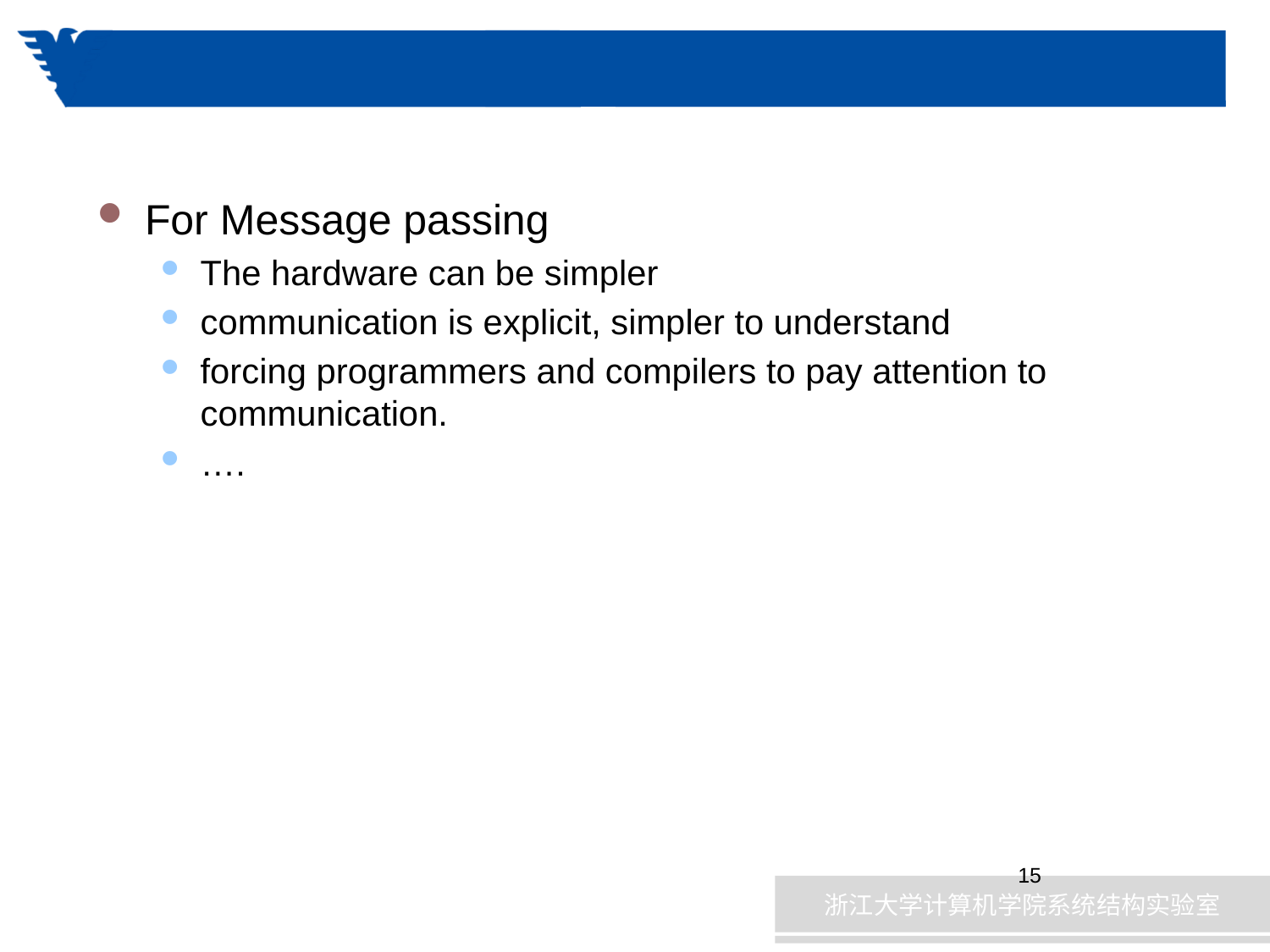

For Message passing
The hardware can be simpler
communication is explicit, simpler to understand
forcing programmers and compilers to pay attention to communication.
….
15